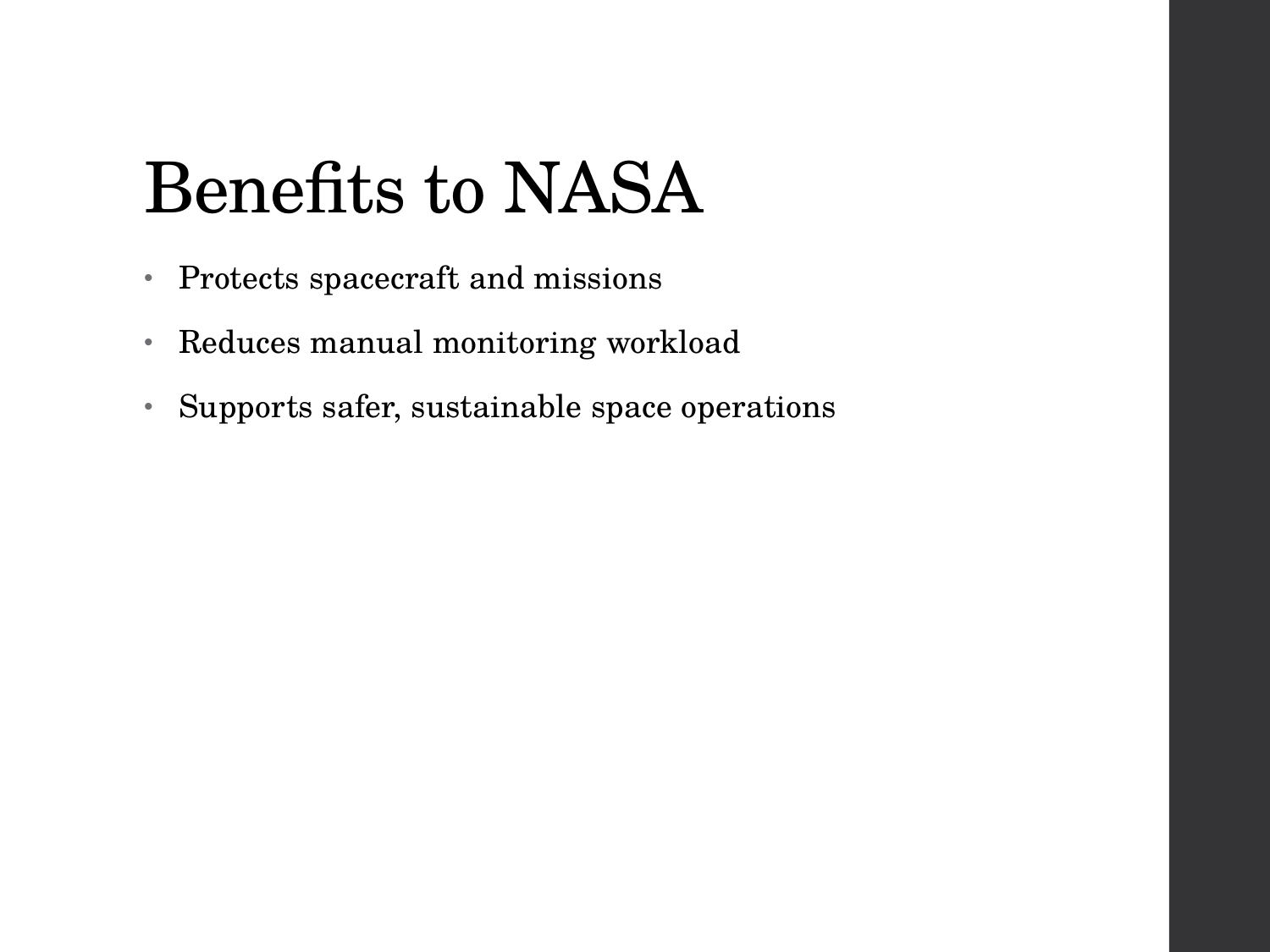

# Benefits to NASA
 Protects spacecraft and missions
 Reduces manual monitoring workload
 Supports safer, sustainable space operations